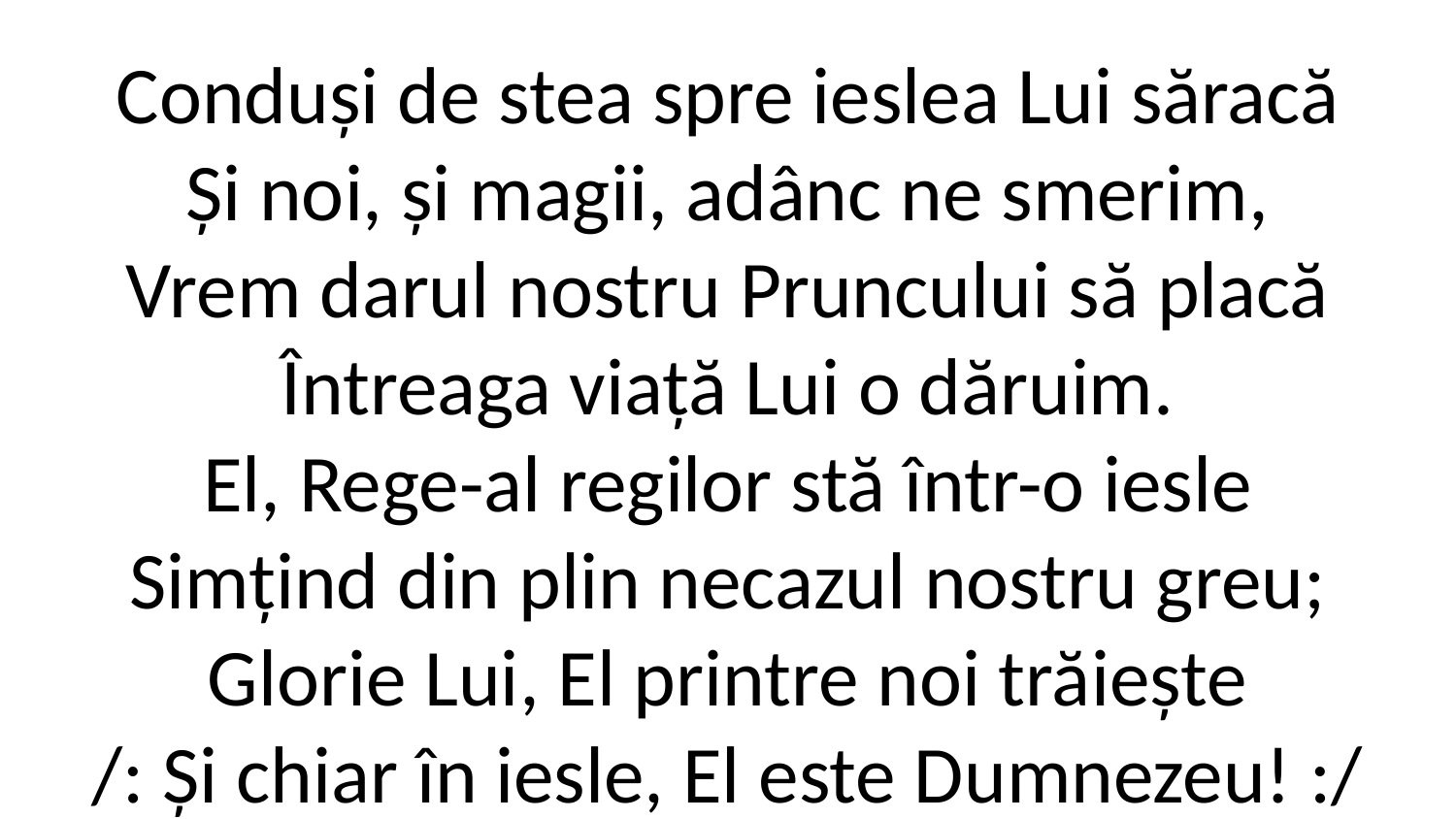

Conduși de stea spre ieslea Lui săracă
Și noi, și magii, adânc ne smerim,
Vrem darul nostru Pruncului să placă
Întreaga viață Lui o dăruim.
El, Rege-al regilor stă într-o iesle
Simțind din plin necazul nostru greu;
Glorie Lui, El printre noi trăiește
/: Și chiar în iesle, El este Dumnezeu! :/